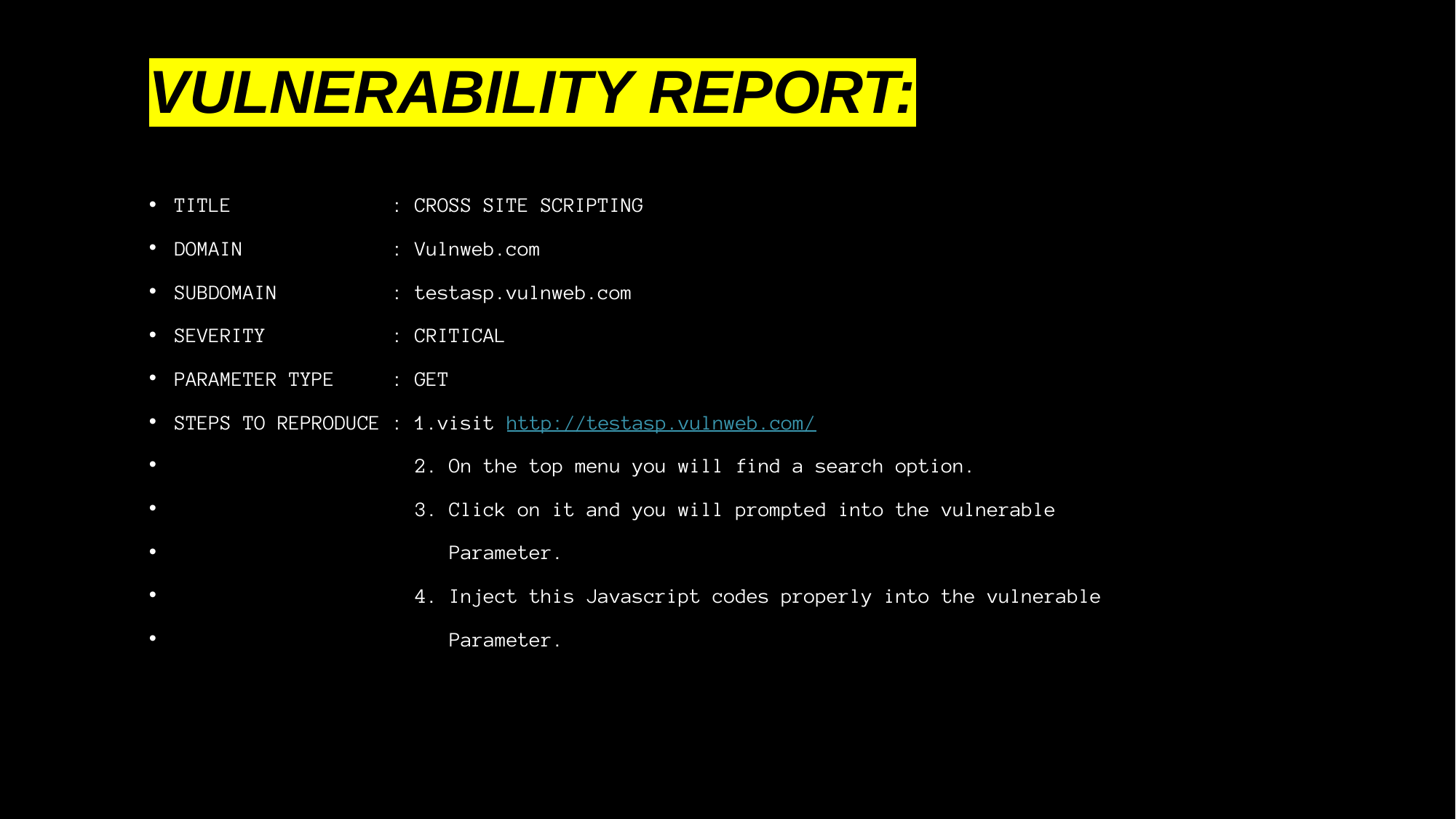

# VULNERABILITY REPORT:
TITLE              : CROSS SITE SCRIPTING
DOMAIN             : Vulnweb.com
SUBDOMAIN          : testasp.vulnweb.com
SEVERITY           : CRITICAL
PARAMETER TYPE     : GET
STEPS TO REPRODUCE : 1.visit http://testasp.vulnweb.com/
                     2. On the top menu you will find a search option.
                     3. Click on it and you will prompted into the vulnerable
                        Parameter.
                     4. Inject this Javascript codes properly into the vulnerable
                        Parameter.